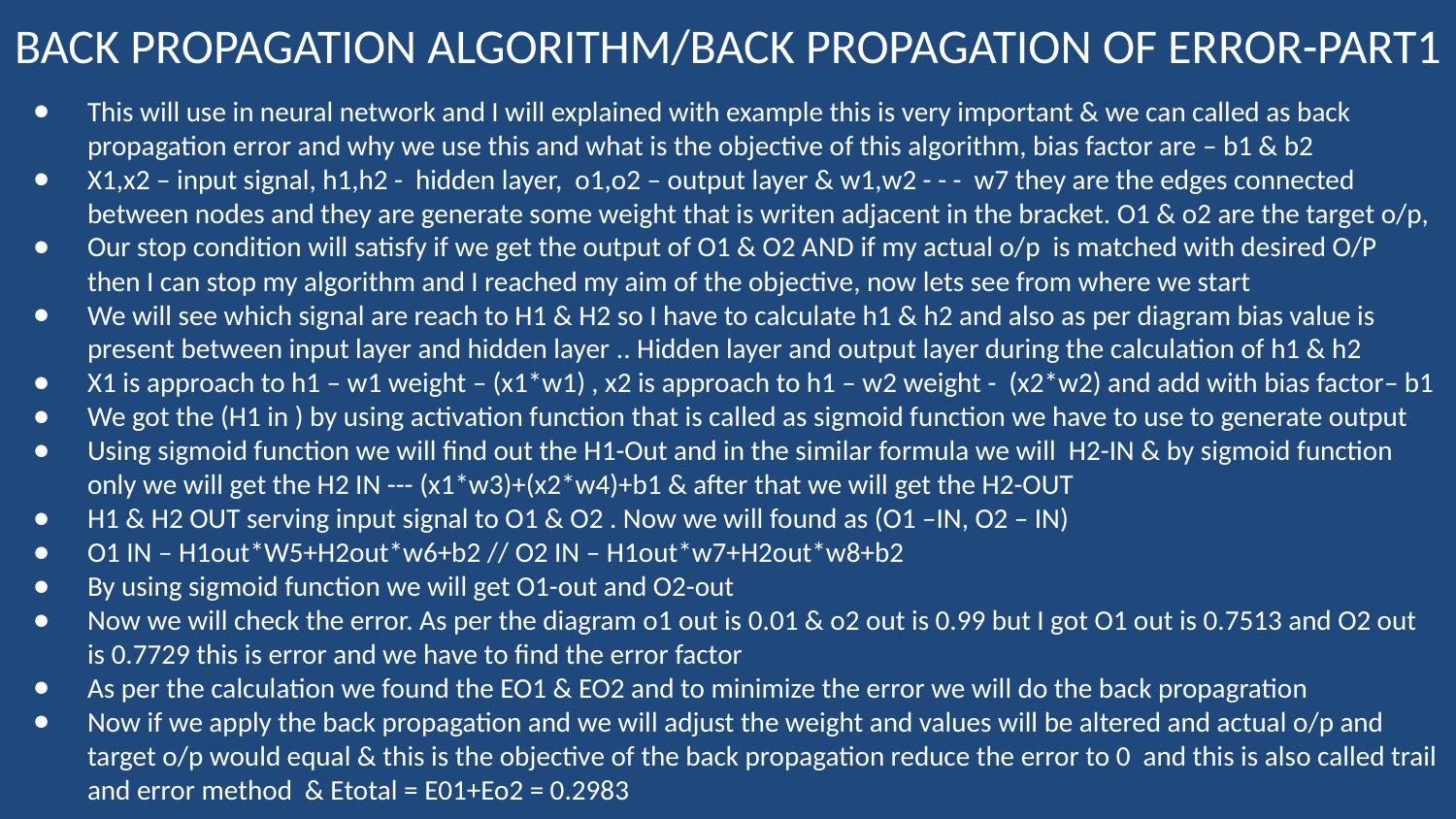

# BACK PROPAGATION ALGORITHM/BACK PROPAGATION OF ERROR-PART1
This will use in neural network and I will explained with example this is very important & we can called as back propagation error and why we use this and what is the objective of this algorithm, bias factor are – b1 & b2
X1,x2 – input signal, h1,h2 -  hidden layer,  o1,o2 – output layer & w1,w2 - - -  w7 they are the edges connected between nodes and they are generate some weight that is writen adjacent in the bracket. O1 & o2 are the target o/p,
Our stop condition will satisfy if we get the output of O1 & O2 AND if my actual o/p  is matched with desired O/P  then I can stop my algorithm and I reached my aim of the objective, now lets see from where we start
We will see which signal are reach to H1 & H2 so I have to calculate h1 & h2 and also as per diagram bias value is present between input layer and hidden layer .. Hidden layer and output layer during the calculation of h1 & h2
X1 is approach to h1 – w1 weight – (x1*w1) , x2 is approach to h1 – w2 weight -  (x2*w2) and add with bias factor– b1
We got the (H1 in ) by using activation function that is called as sigmoid function we have to use to generate output
Using sigmoid function we will find out the H1-Out and in the similar formula we will  H2-IN & by sigmoid function only we will get the H2 IN --- (x1*w3)+(x2*w4)+b1 & after that we will get the H2-OUT
H1 & H2 OUT serving input signal to O1 & O2 . Now we will found as (O1 –IN, O2 – IN)
O1 IN – H1out*W5+H2out*w6+b2 // O2 IN – H1out*w7+H2out*w8+b2
By using sigmoid function we will get O1-out and O2-out
Now we will check the error. As per the diagram o1 out is 0.01 & o2 out is 0.99 but I got O1 out is 0.7513 and O2 out is 0.7729 this is error and we have to find the error factor
As per the calculation we found the EO1 & EO2 and to minimize the error we will do the back propagration
Now if we apply the back propagation and we will adjust the weight and values will be altered and actual o/p and target o/p would equal & this is the objective of the back propagation reduce the error to 0  and this is also called trail and error method  & Etotal = E01+Eo2 = 0.2983